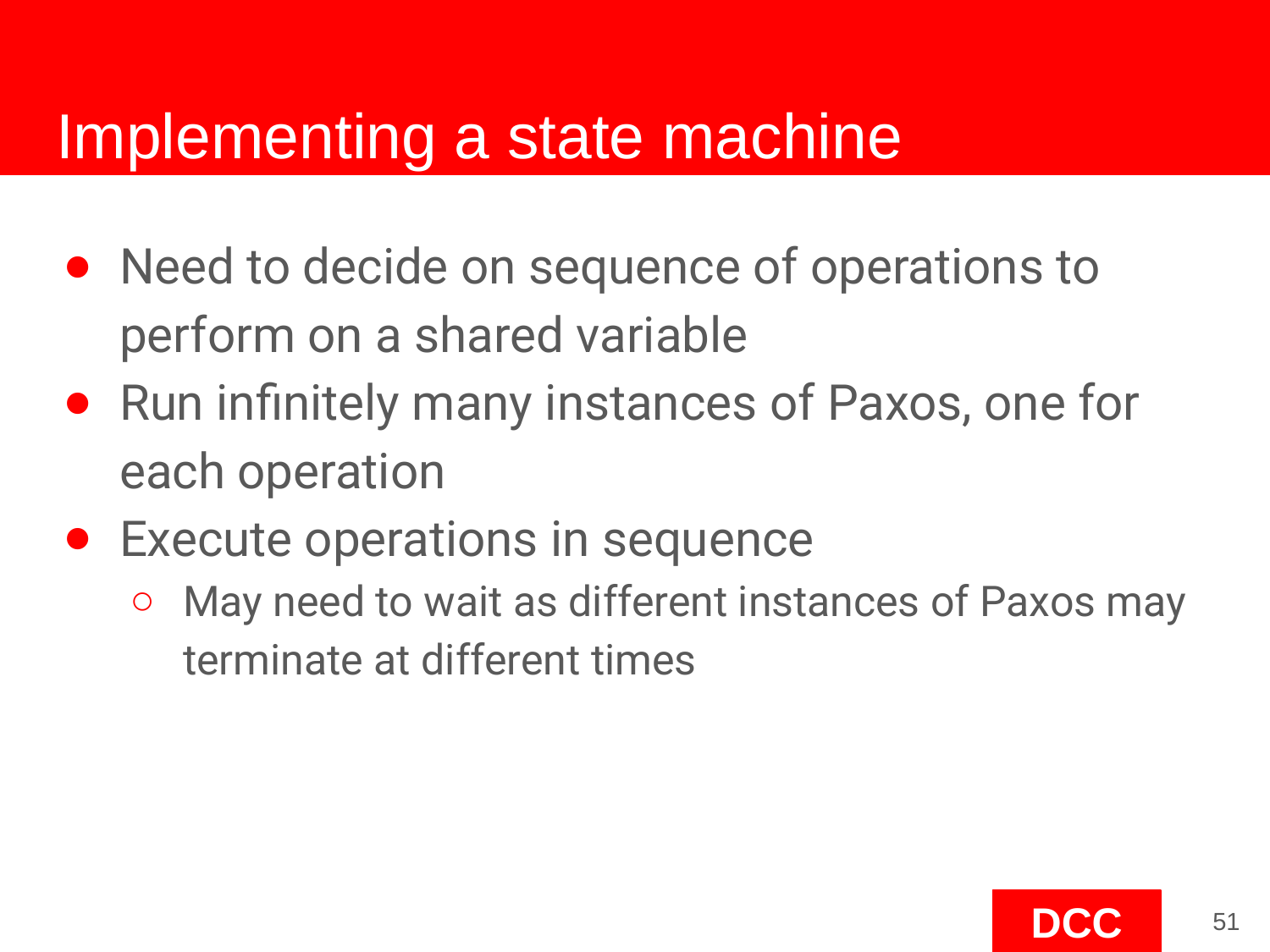

# Implementing a state machine
Need to decide on sequence of operations to perform on a shared variable
Run infinitely many instances of Paxos, one for each operation
Execute operations in sequence
May need to wait as different instances of Paxos may terminate at different times
51